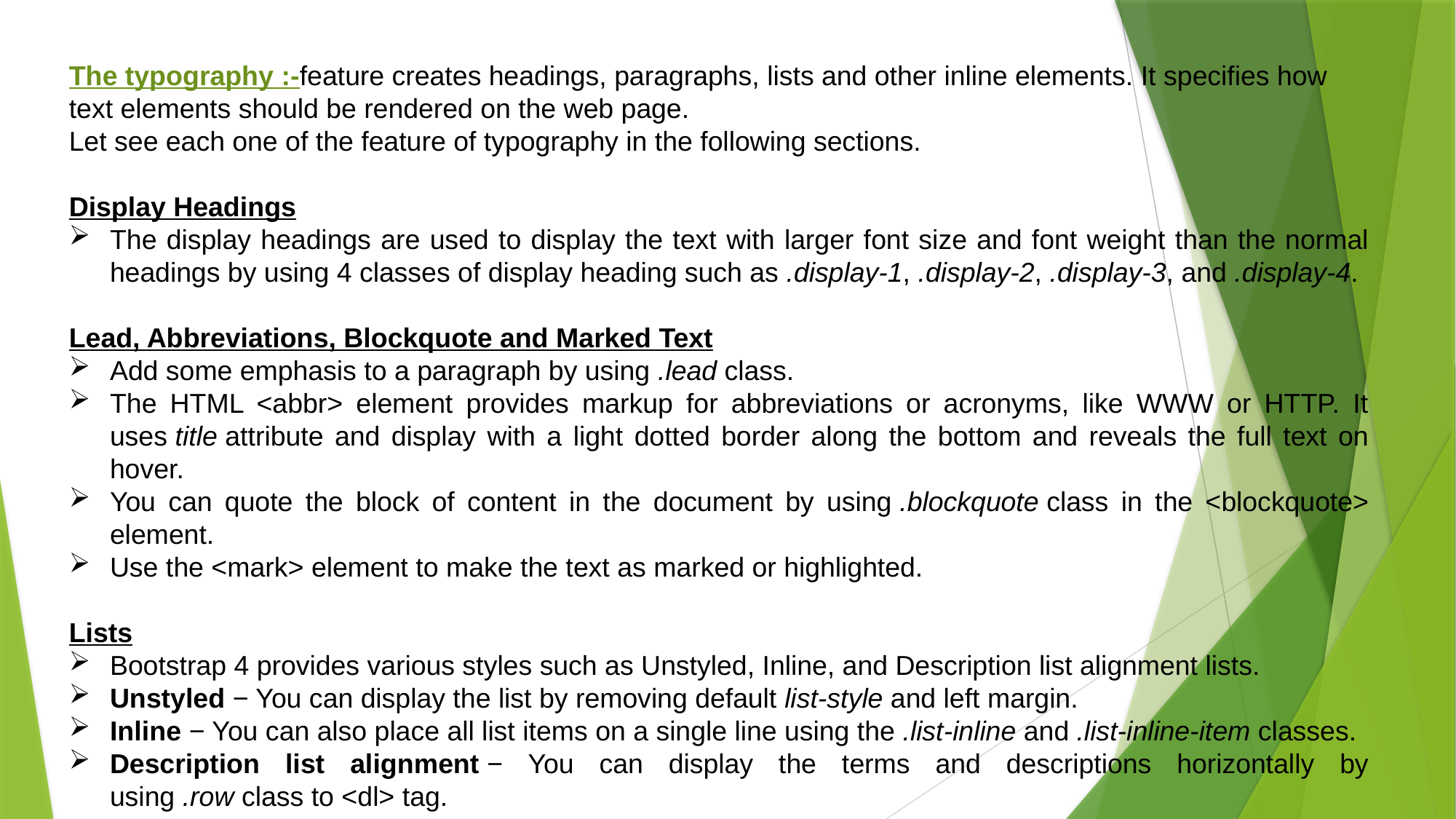

The typography :-feature creates headings, paragraphs, lists and other inline elements. It specifies how text elements should be rendered on the web page.
Let see each one of the feature of typography in the following sections.
Display Headings
The display headings are used to display the text with larger font size and font weight than the normal headings by using 4 classes of display heading such as .display-1, .display-2, .display-3, and .display-4.

Lead, Abbreviations, Blockquote and Marked Text
Add some emphasis to a paragraph by using .lead class.
The HTML <abbr> element provides markup for abbreviations or acronyms, like WWW or HTTP. It uses title attribute and display with a light dotted border along the bottom and reveals the full text on hover.
You can quote the block of content in the document by using .blockquote class in the <blockquote> element.
Use the <mark> element to make the text as marked or highlighted.

Lists
Bootstrap 4 provides various styles such as Unstyled, Inline, and Description list alignment lists.
Unstyled − You can display the list by removing default list-style and left margin.
Inline − You can also place all list items on a single line using the .list-inline and .list-inline-item classes.
Description list alignment − You can display the terms and descriptions horizontally by using .row class to <dl> tag.